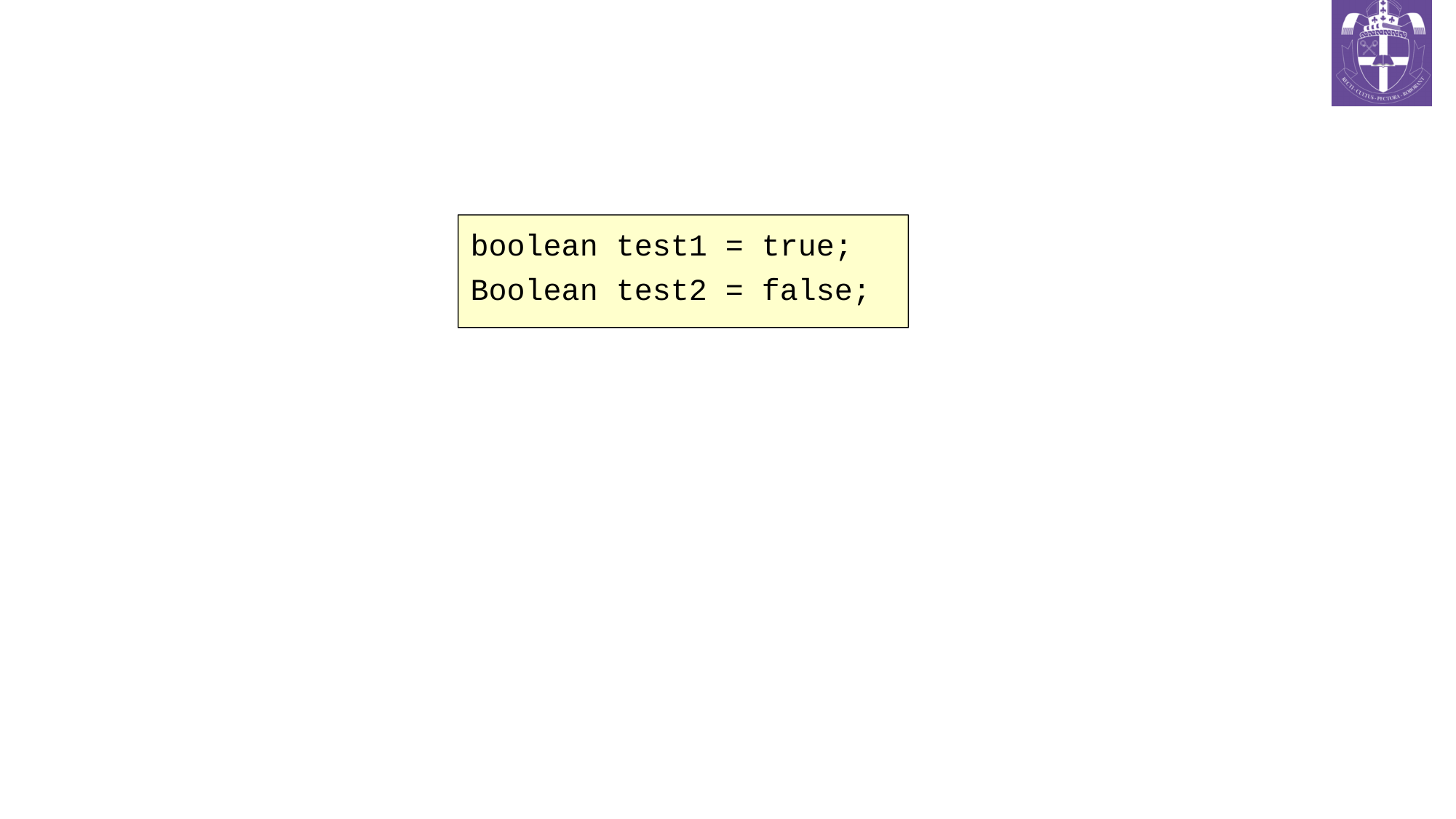

# Boolean Type

boolean test1 = true;
Boolean test2 = false;
CS321: Advanced Programming Techniques
7